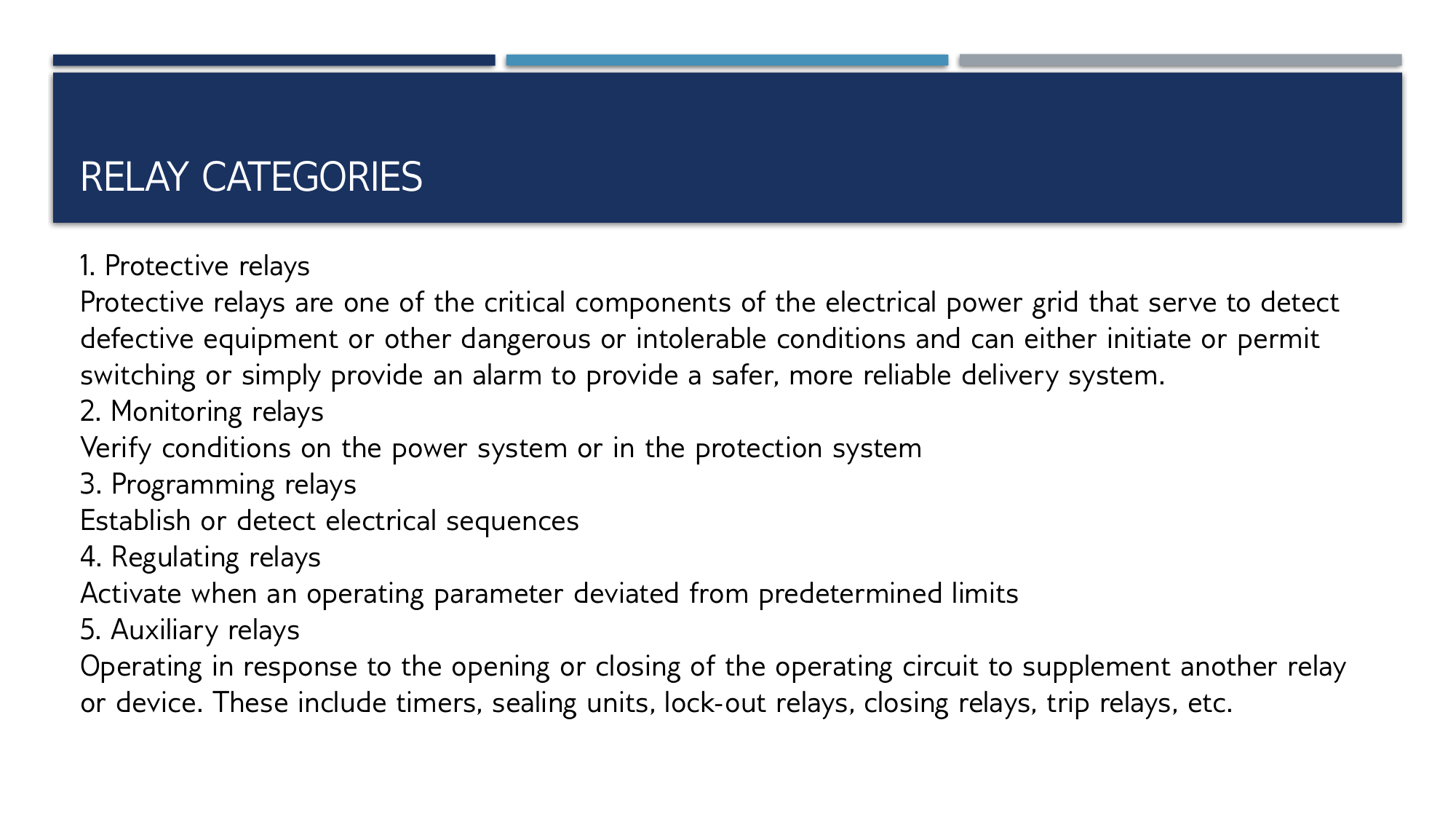

# Relay categories
1. Protective relays
Protective relays are one of the critical components of the electrical power grid that serve to detect defective equipment or other dangerous or intolerable conditions and can either initiate or permit switching or simply provide an alarm to provide a safer, more reliable delivery system.
2. Monitoring relays
Verify conditions on the power system or in the protection system
3. Programming relays
Establish or detect electrical sequences
4. Regulating relays
Activate when an operating parameter deviated from predetermined limits
5. Auxiliary relays
Operating in response to the opening or closing of the operating circuit to supplement another relay or device. These include timers, sealing units, lock-out relays, closing relays, trip relays, etc.